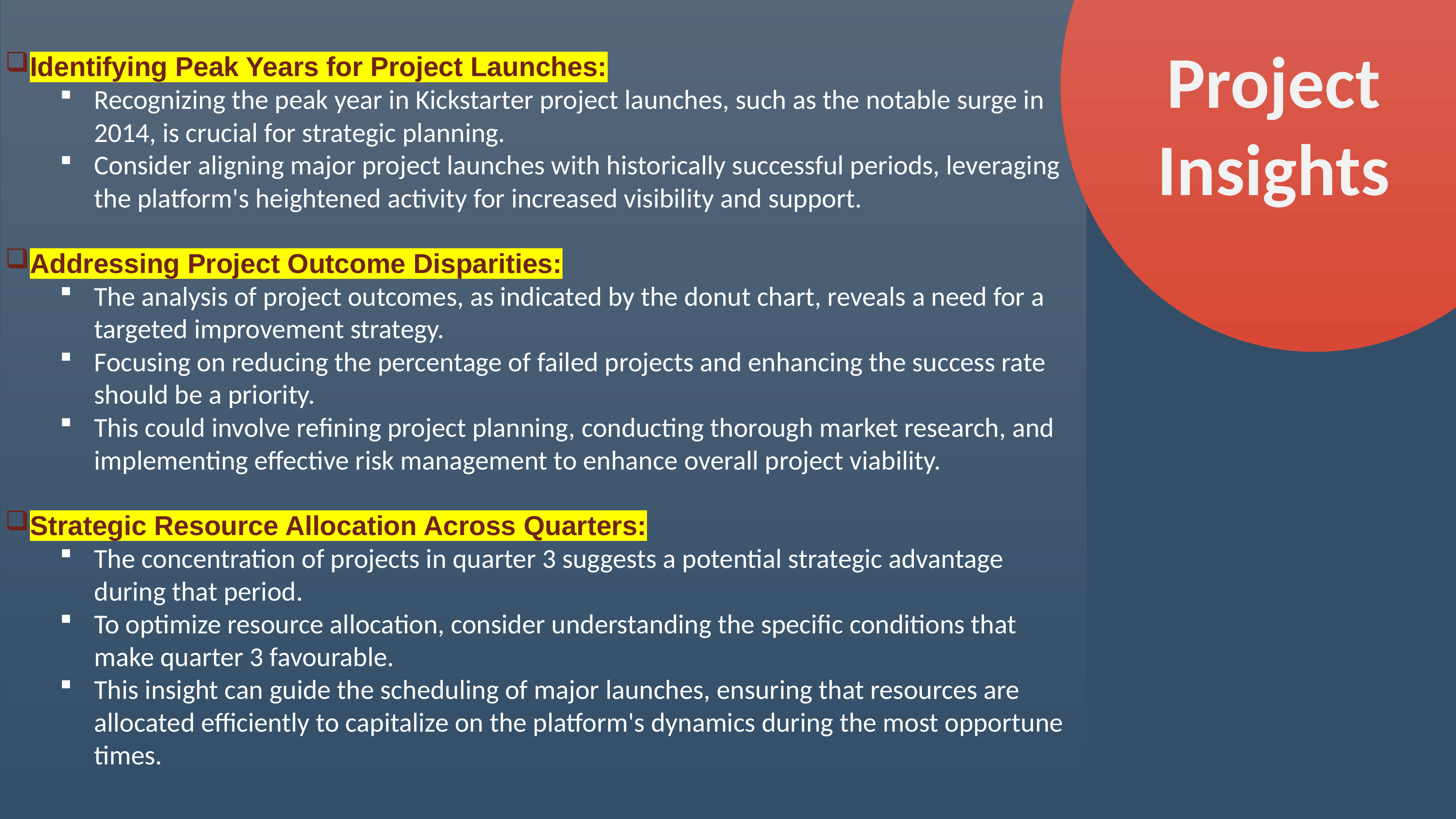

Identifying Peak Years for Project Launches:
Recognizing the peak year in Kickstarter project launches, such as the notable surge in 2014, is crucial for strategic planning.
Consider aligning major project launches with historically successful periods, leveraging the platform's heightened activity for increased visibility and support.

Addressing Project Outcome Disparities:
The analysis of project outcomes, as indicated by the donut chart, reveals a need for a targeted improvement strategy.
Focusing on reducing the percentage of failed projects and enhancing the success rate should be a priority.
This could involve refining project planning, conducting thorough market research, and implementing effective risk management to enhance overall project viability.

Strategic Resource Allocation Across Quarters:
The concentration of projects in quarter 3 suggests a potential strategic advantage during that period.
To optimize resource allocation, consider understanding the specific conditions that make quarter 3 favourable.
This insight can guide the scheduling of major launches, ensuring that resources are allocated efficiently to capitalize on the platform's dynamics during the most opportune times.

Project
Insights